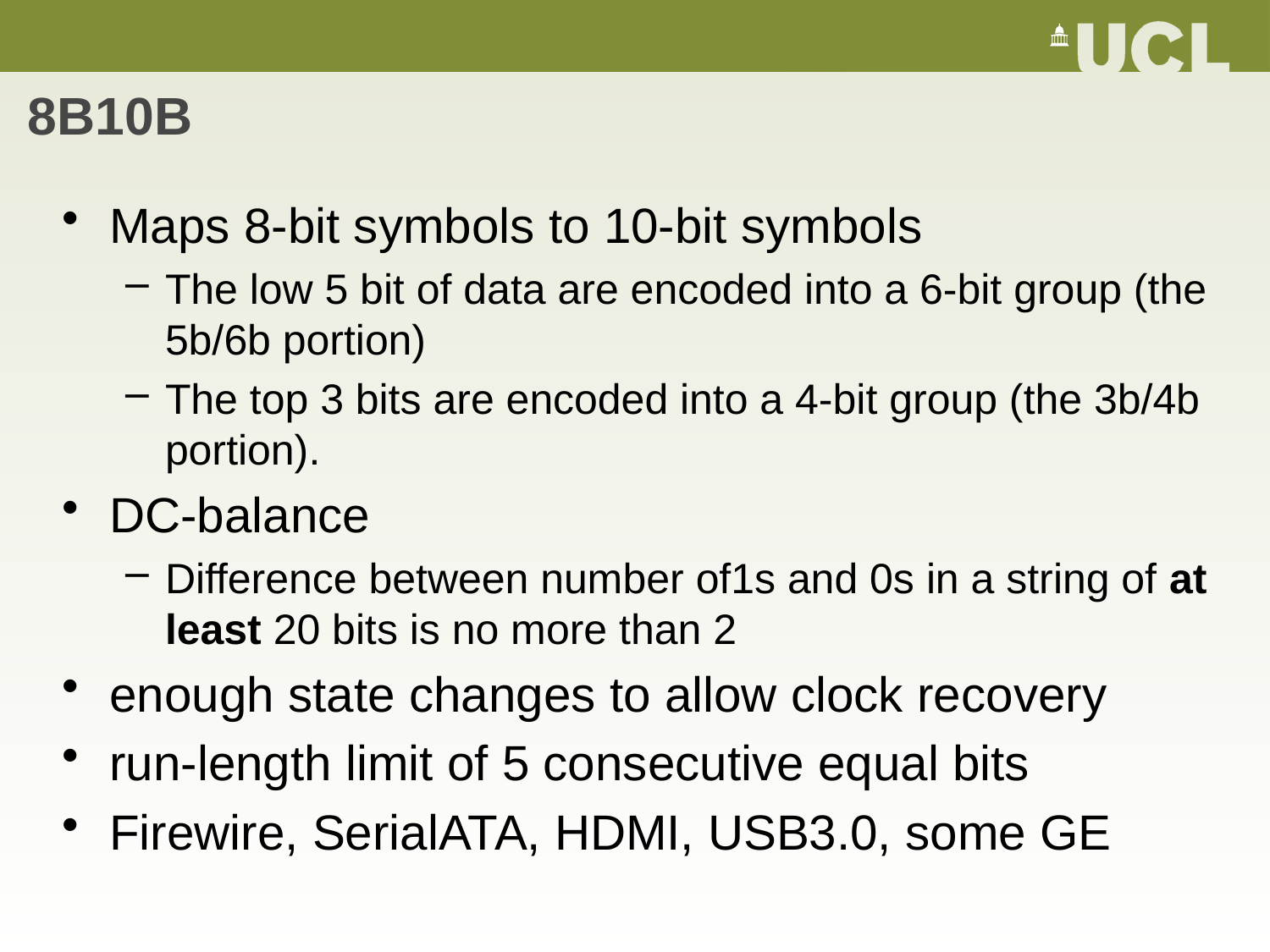

# 8B10B
Maps 8-bit symbols to 10-bit symbols
The low 5 bit of data are encoded into a 6-bit group (the 5b/6b portion)
The top 3 bits are encoded into a 4-bit group (the 3b/4b portion).
DC-balance
Difference between number of1s and 0s in a string of at least 20 bits is no more than 2
enough state changes to allow clock recovery
run-length limit of 5 consecutive equal bits
Firewire, SerialATA, HDMI, USB3.0, some GE